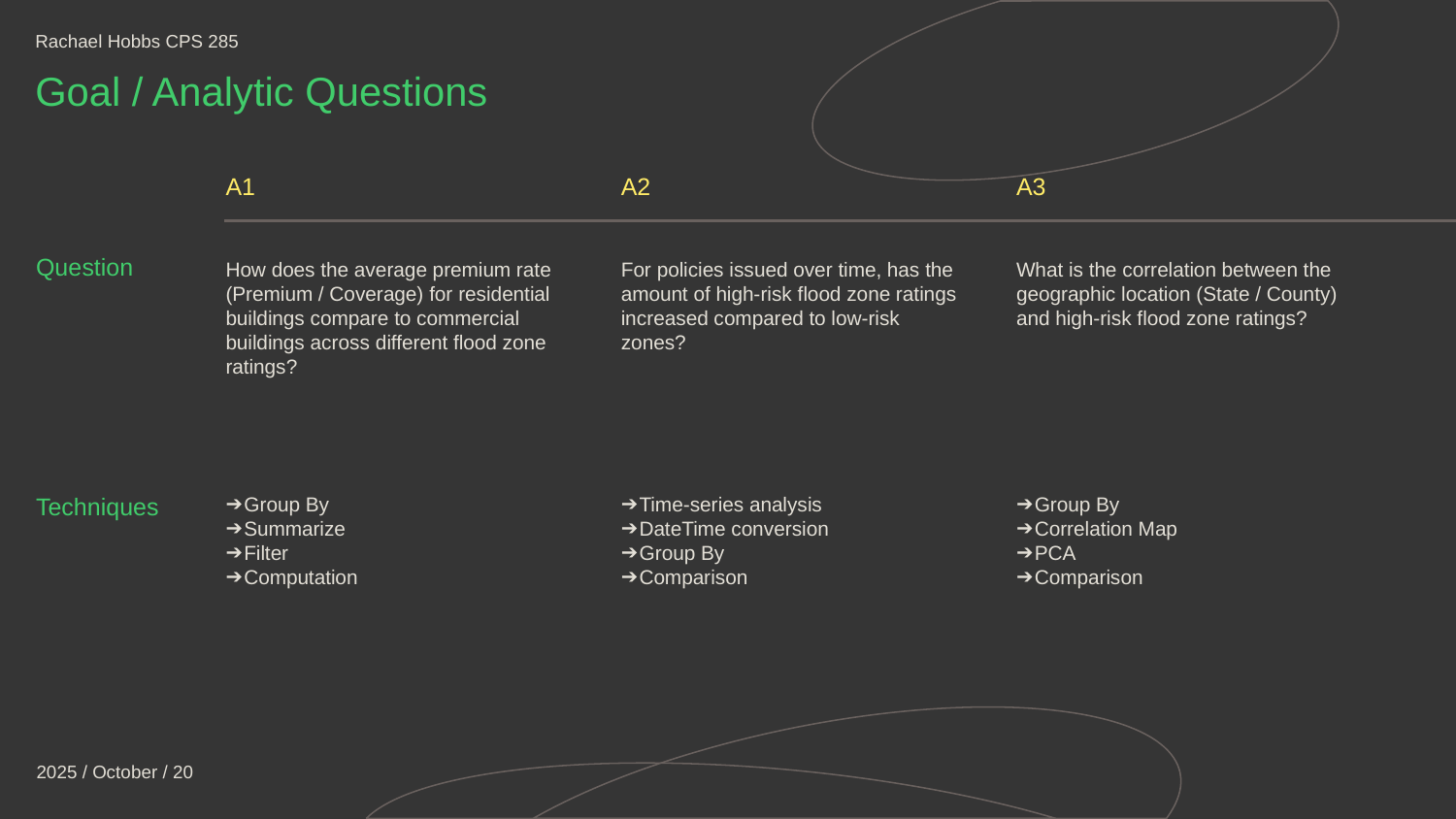

Rachael Hobbs CPS 285
Goal / Analytic Questions
A1
A2
A3
# Question
How does the average premium rate (Premium / Coverage) for residential buildings compare to commercial buildings across different flood zone ratings?
For policies issued over time, has the amount of high-risk flood zone ratings increased compared to low-risk zones?
What is the correlation between the geographic location (State / County) and high-risk flood zone ratings?
Techniques
Group By
Summarize
Filter
Computation
Time-series analysis
DateTime conversion
Group By
Comparison
Group By
Correlation Map
PCA
Comparison
2025 / October / 20